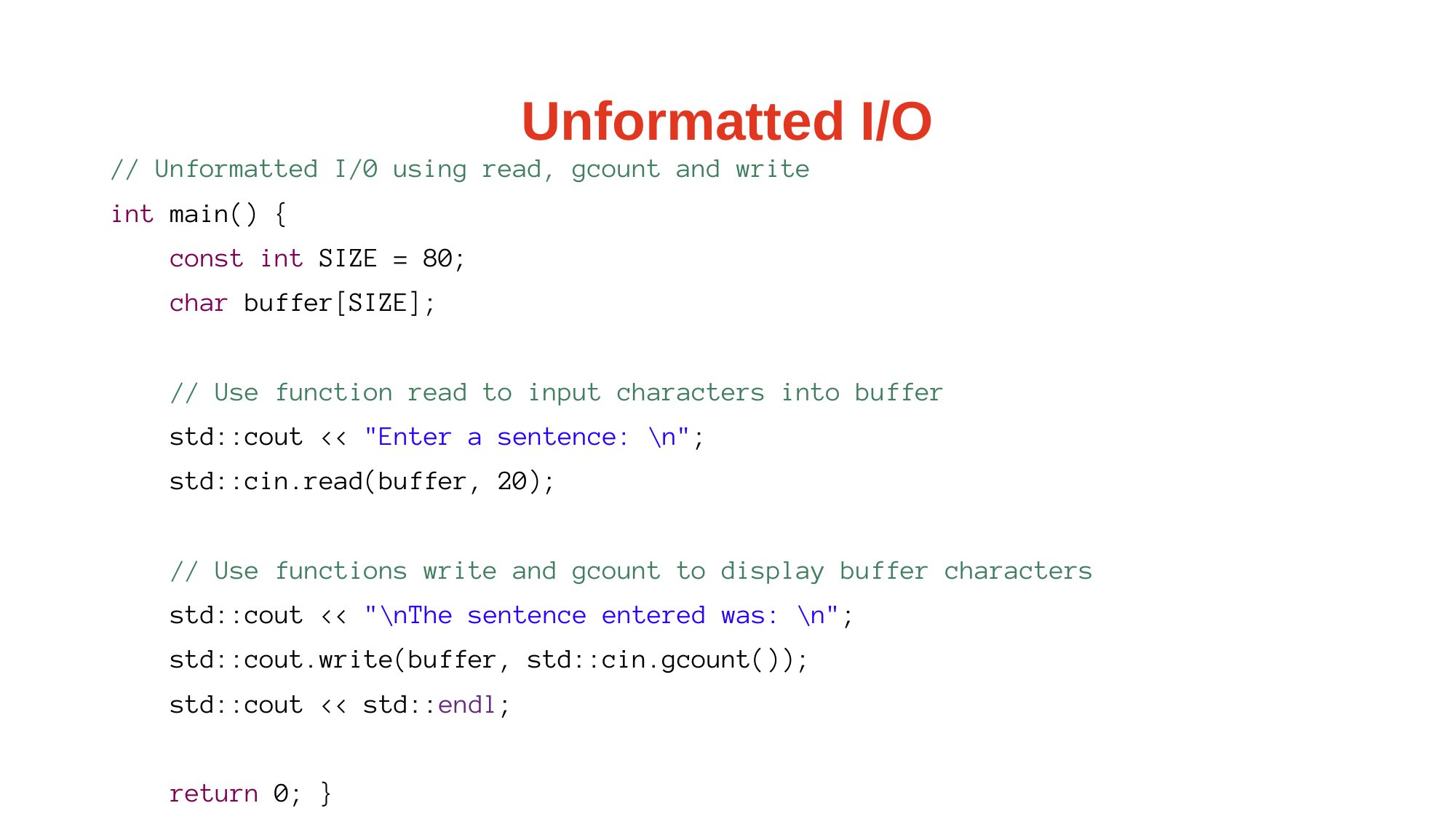

# Unformatted I/O
// Unformatted I/0 using read, gcount and write
int main() {
    const int SIZE = 80;
    char buffer[SIZE];

    // Use function read to input characters into buffer
    std::cout << "Enter a sentence: \n";
    std::cin.read(buffer, 20);

    // Use functions write and gcount to display buffer characters
    std::cout << "\nThe sentence entered was: \n";
    std::cout.write(buffer, std::cin.gcount());
    std::cout << std::endl;

    return 0; }